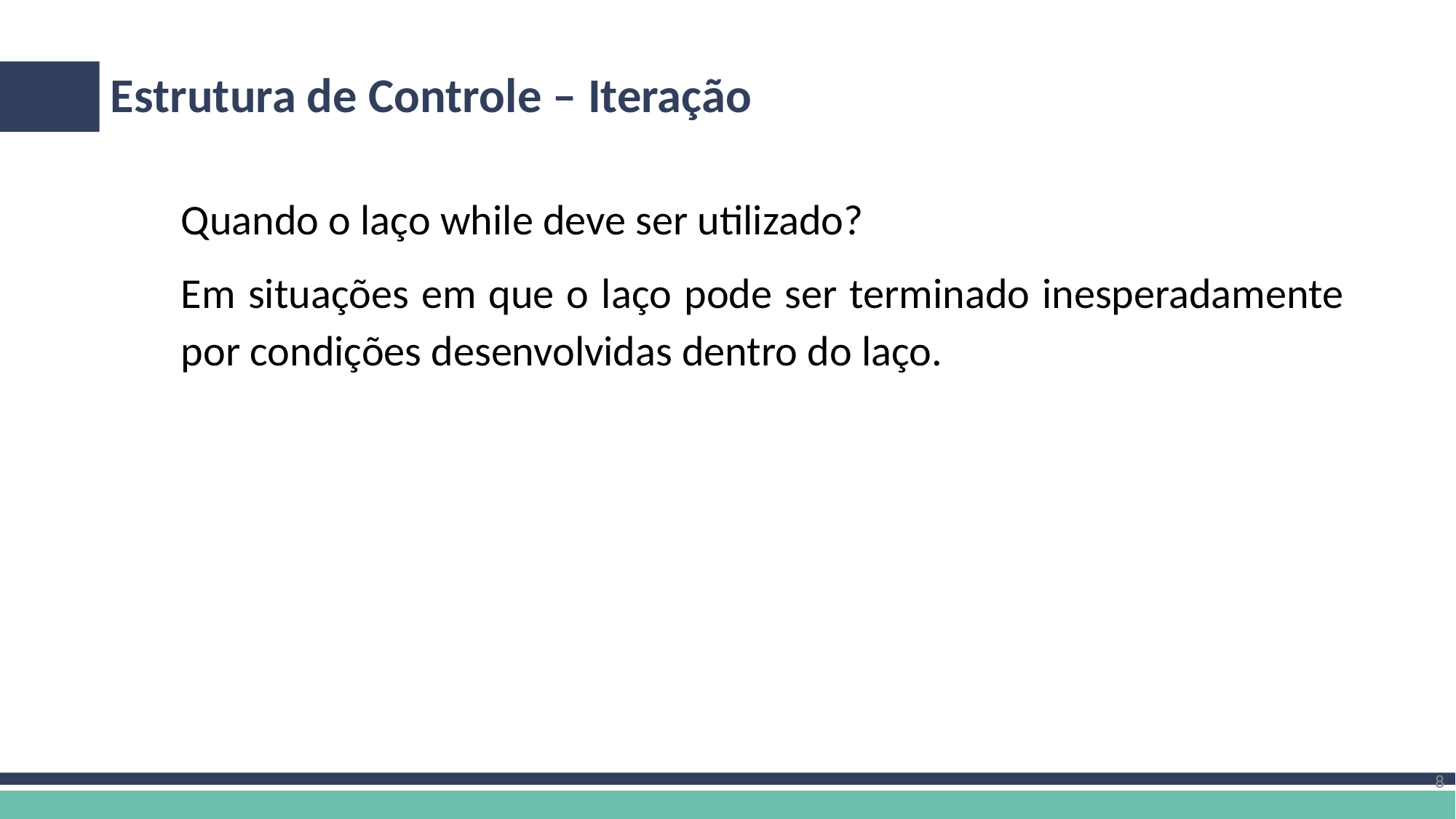

# Estrutura de Controle – Iteração
Quando o laço while deve ser utilizado?
Em situações em que o laço pode ser terminado inesperadamente por condições desenvolvidas dentro do laço.
8